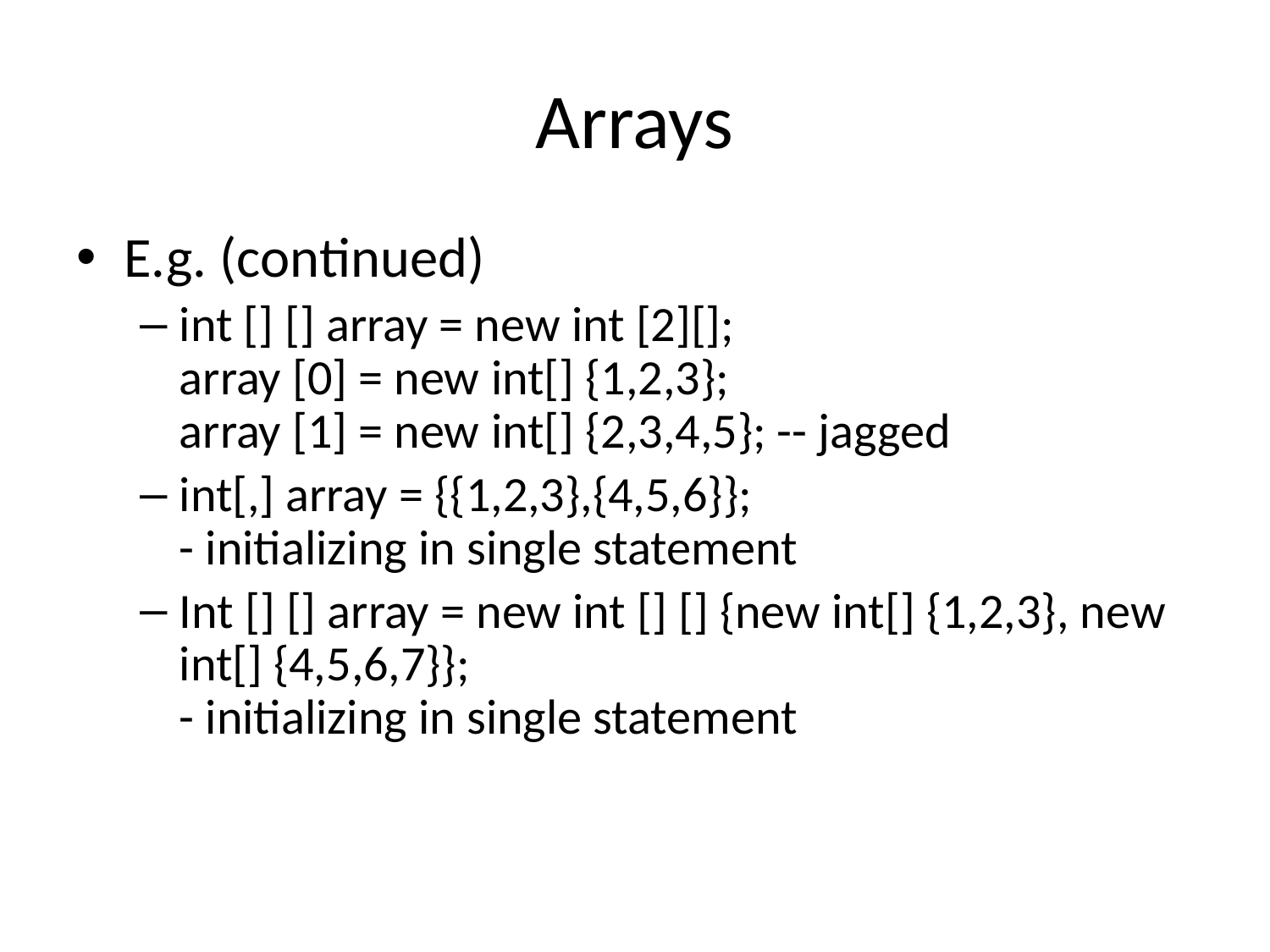

# Arrays
E.g. (continued)
int [] [] array = new int [2][];
array [0] = new int[] {1,2,3};
array [1] = new int[] {2,3,4,5}; -- jagged
int[,] array = {{1,2,3},{4,5,6}};
- initializing in single statement
Int [] [] array = new int [] [] {new int[] {1,2,3}, new int[] {4,5,6,7}};
- initializing in single statement